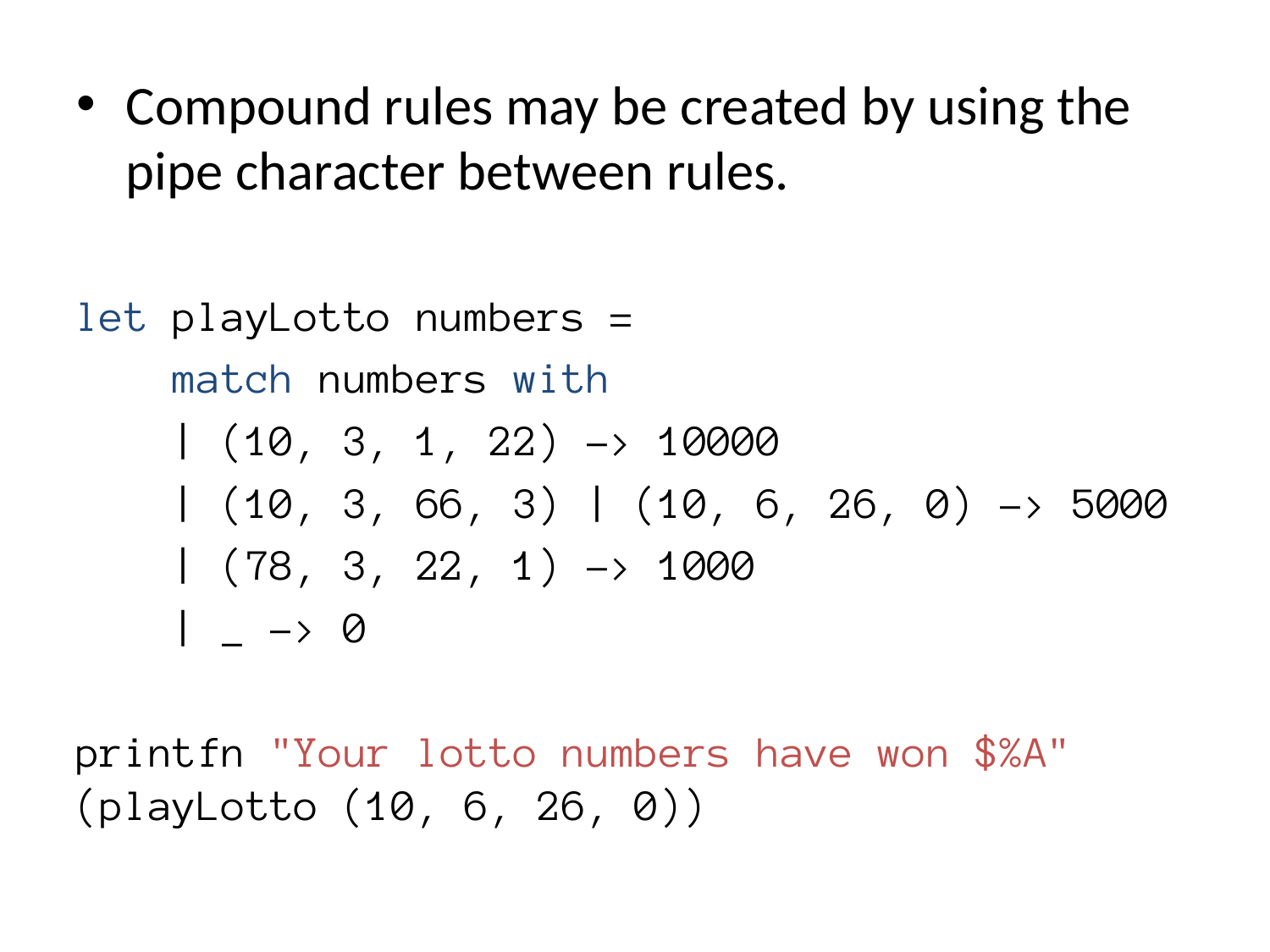

Compound rules may be created by using the pipe character between rules.

let playLotto numbers =
    match numbers with
    | (10, 3, 1, 22) -> 10000
    | (10, 3, 66, 3) | (10, 6, 26, 0) -> 5000
    | (78, 3, 22, 1) -> 1000
    | _ -> 0

printfn "Your lotto numbers have won $%A" (playLotto (10, 6, 26, 0))